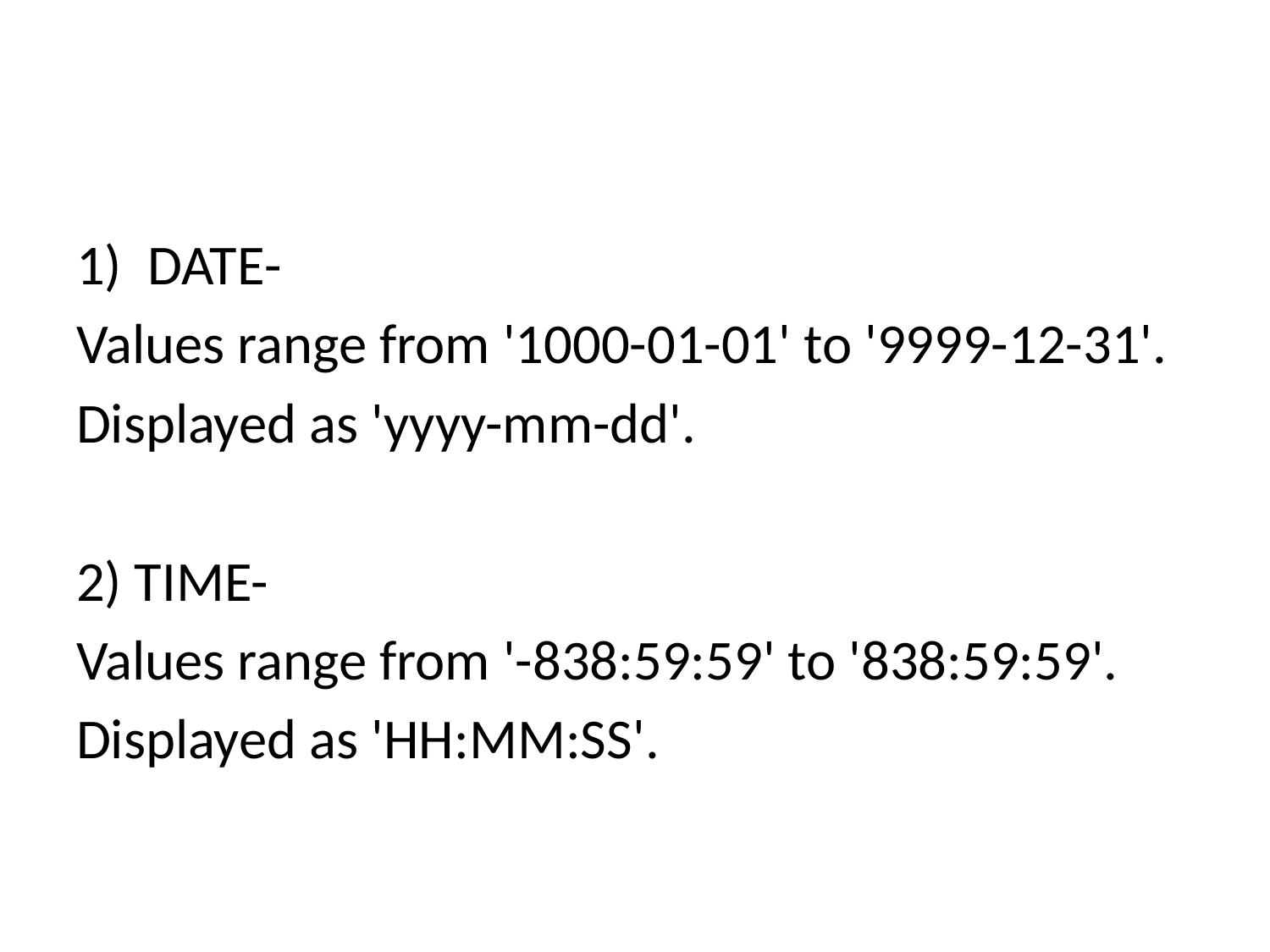

#
DATE-
Values range from '1000-01-01' to '9999-12-31'.
Displayed as 'yyyy-mm-dd'.

2) TIME-
Values range from '-838:59:59' to '838:59:59'.
Displayed as 'HH:MM:SS'.